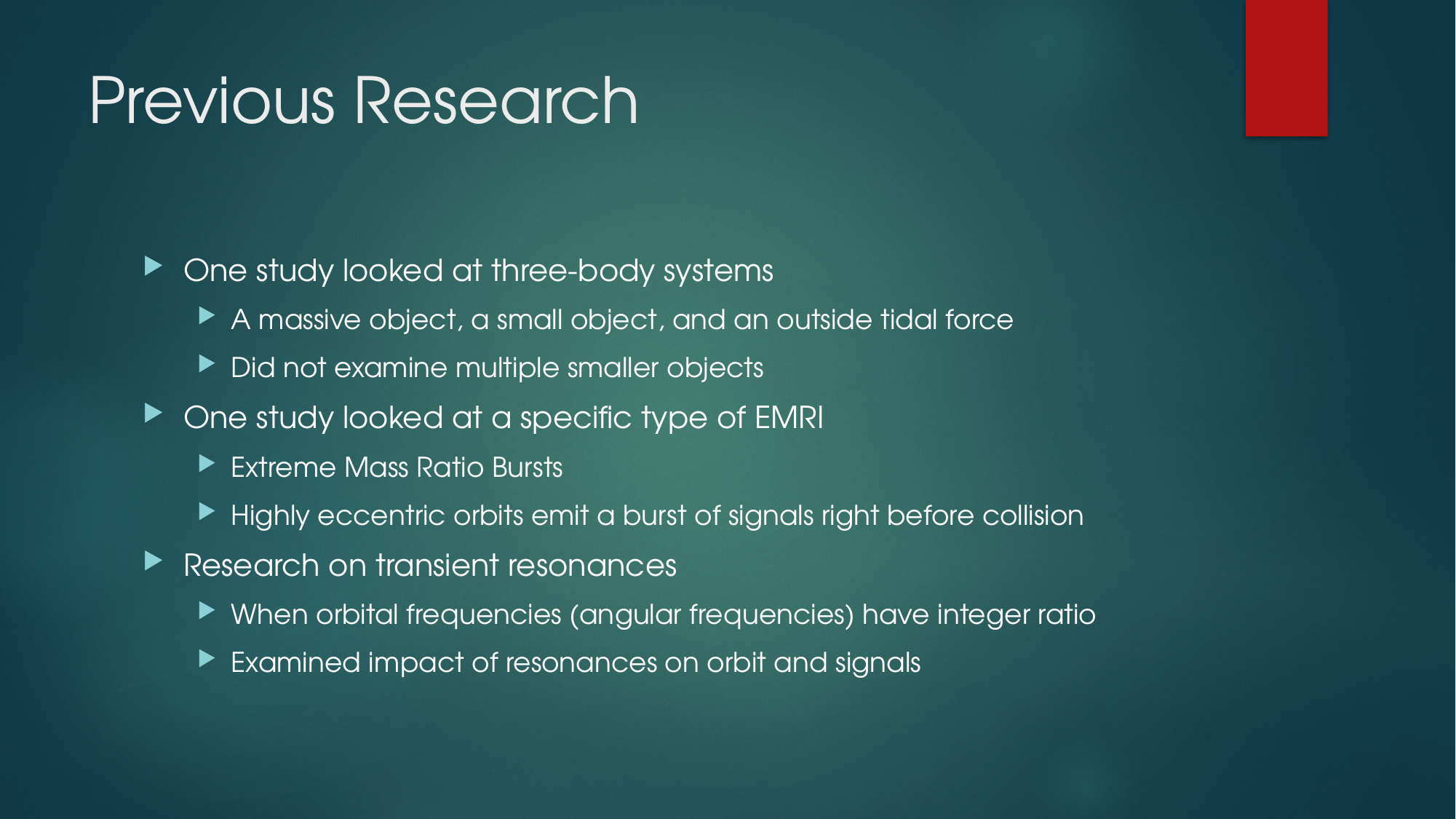

# Previous Research
One study looked at three-body systems
A massive object, a small object, and an outside tidal force
Did not examine multiple smaller objects
One study looked at a specific type of EMRI
Extreme Mass Ratio Bursts
Highly eccentric orbits emit a burst of signals right before collision
Research on transient resonances
When orbital frequencies (angular frequencies) have integer ratio
Examined impact of resonances on orbit and signals